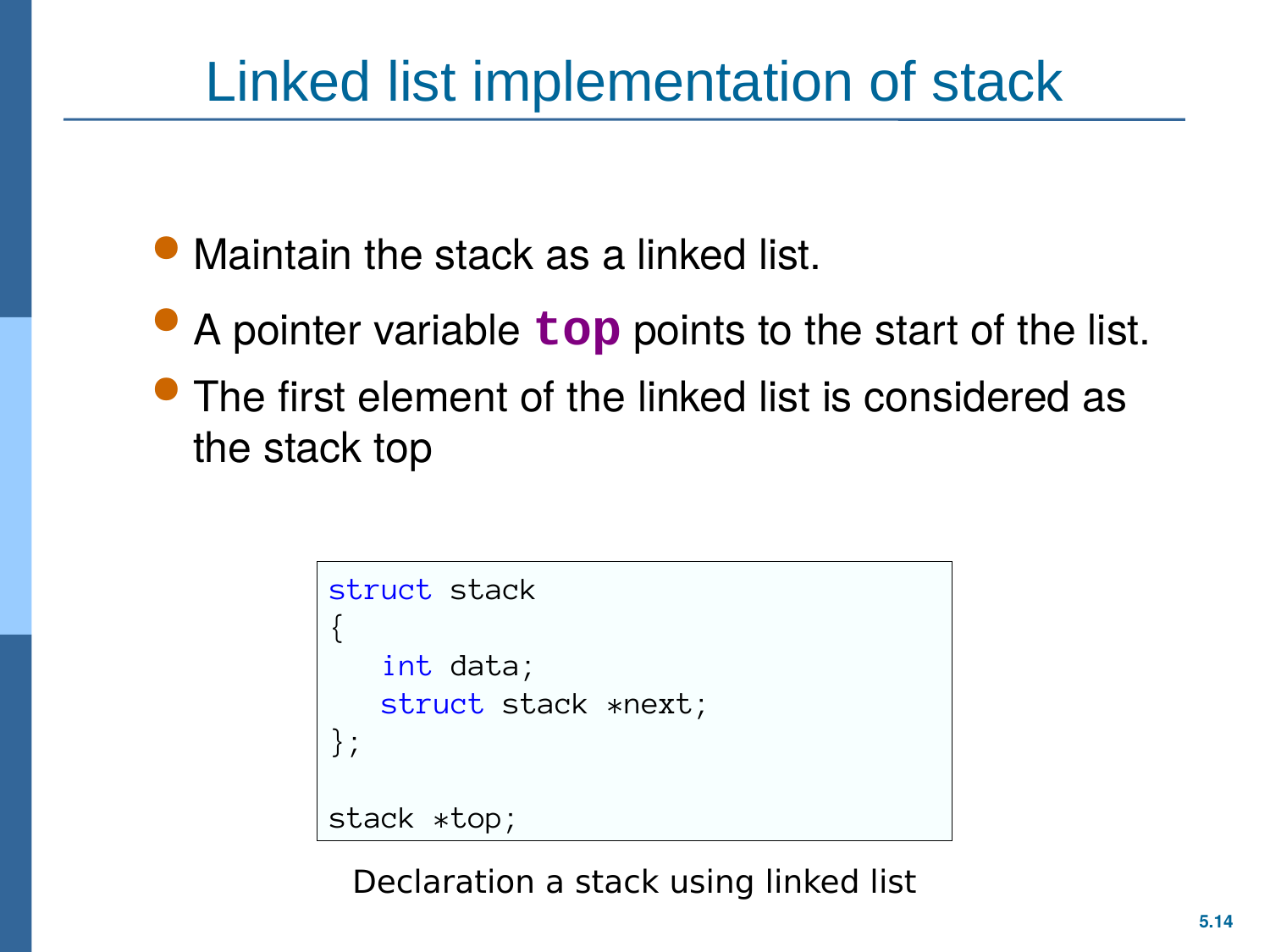

# Linked list implementation of stack
Maintain the stack as a linked list.
A pointer variable top points to the start of the list.
The first element of the linked list is considered as the stack top
struct stack
{
   int data;
   struct stack *next;
};

stack *top;
Declaration a stack using linked list